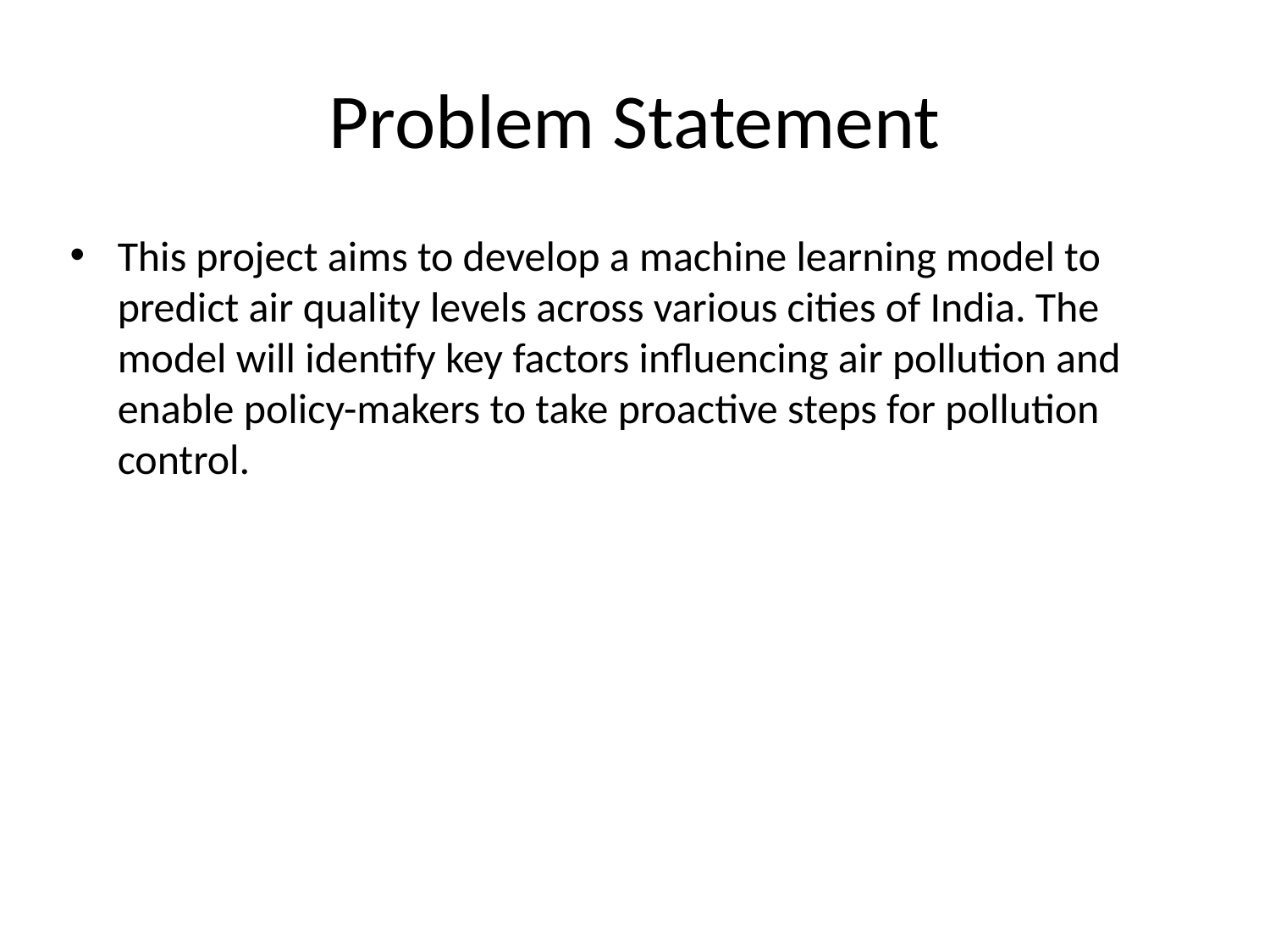

# Problem Statement
This project aims to develop a machine learning model to predict air quality levels across various cities of India. The model will identify key factors influencing air pollution and enable policy-makers to take proactive steps for pollution control.